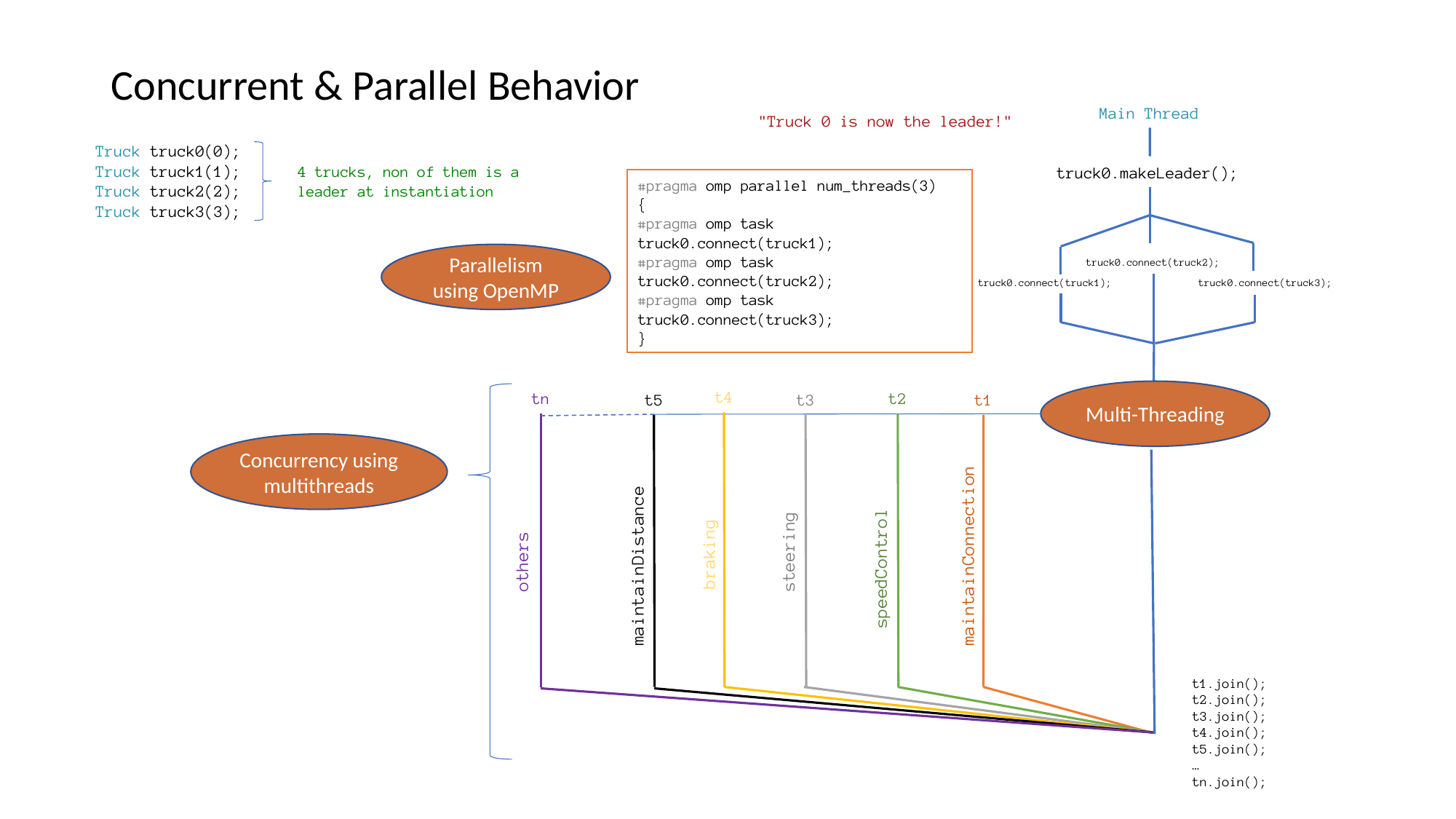

# Concurrent & Parallel Behavior
Main Thread
"Truck 0 is now the leader!"
Truck truck0(0);
Truck truck1(1);
Truck truck2(2);
Truck truck3(3);

4 trucks, non of them is a leader at instantiation
truck0.makeLeader();
#pragma omp parallel num_threads(3)
{
#pragma omp task
truck0.connect(truck1);
#pragma omp task
truck0.connect(truck2);
#pragma omp task
truck0.connect(truck3);
}
Parallelism using OpenMP
truck0.connect(truck2);
truck0.connect(truck3);
truck0.connect(truck1);
t4
Multi-Threading
tn
t2
t3
t1
t5

Concurrency using multithreads
braking
others
steering
speedControl
maintainDistance
maintainConnection
t1.join();
t2.join();
t3.join();
t4.join();
t5.join();
…
tn.join();